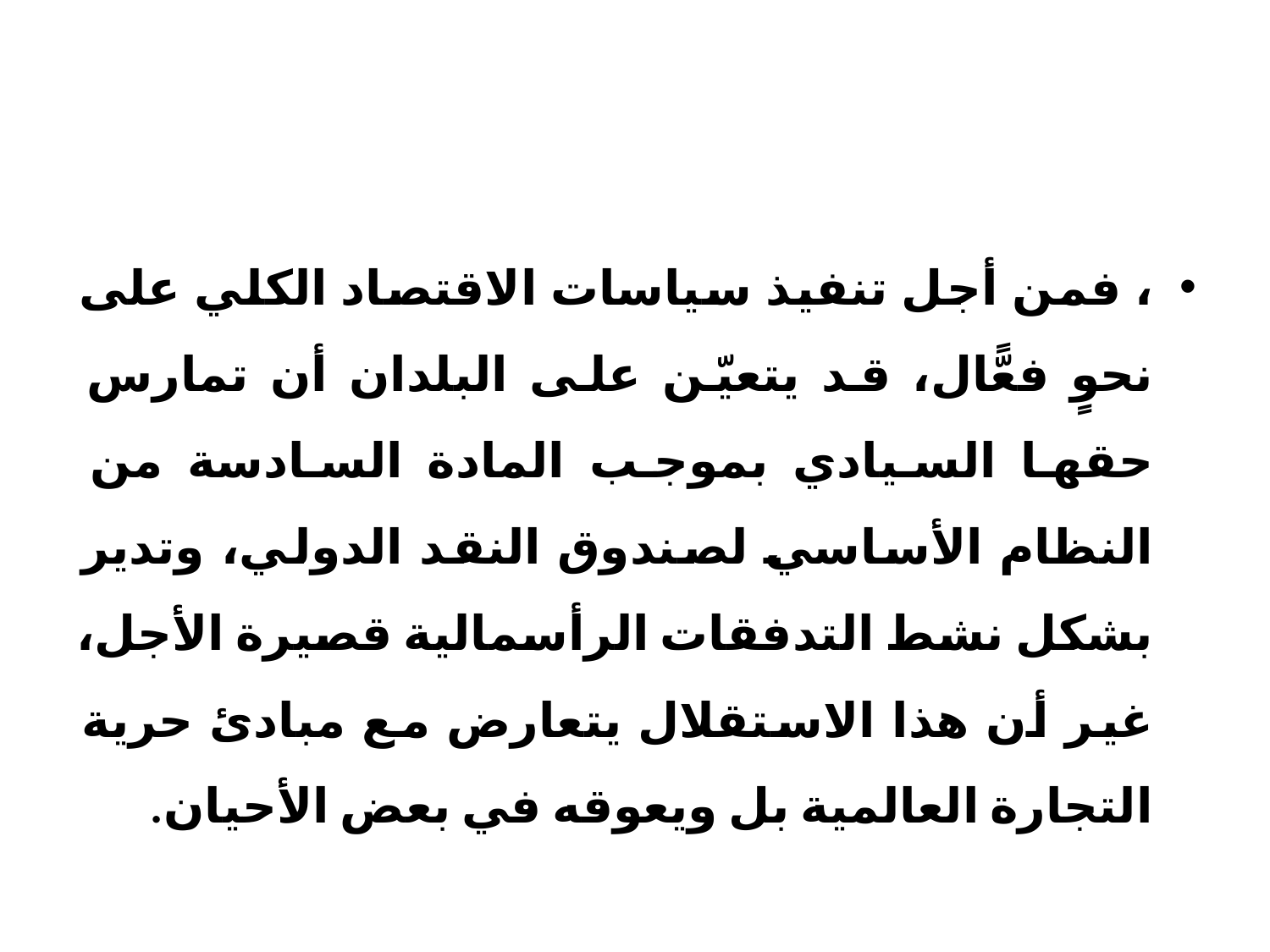

#
، فمن أجل تنفيذ سياسات الاقتصاد الكلي على نحوٍ فعًّال، قد يتعيّن على البلدان أن تمارس حقها السيادي بموجب المادة السادسة من النظام الأساسي لصندوق النقد الدولي، وتدير بشكل نشط التدفقات الرأسمالية قصيرة الأجل، غير أن هذا الاستقلال يتعارض مع مبادئ حرية التجارة العالمية بل ويعوقه في بعض الأحيان.